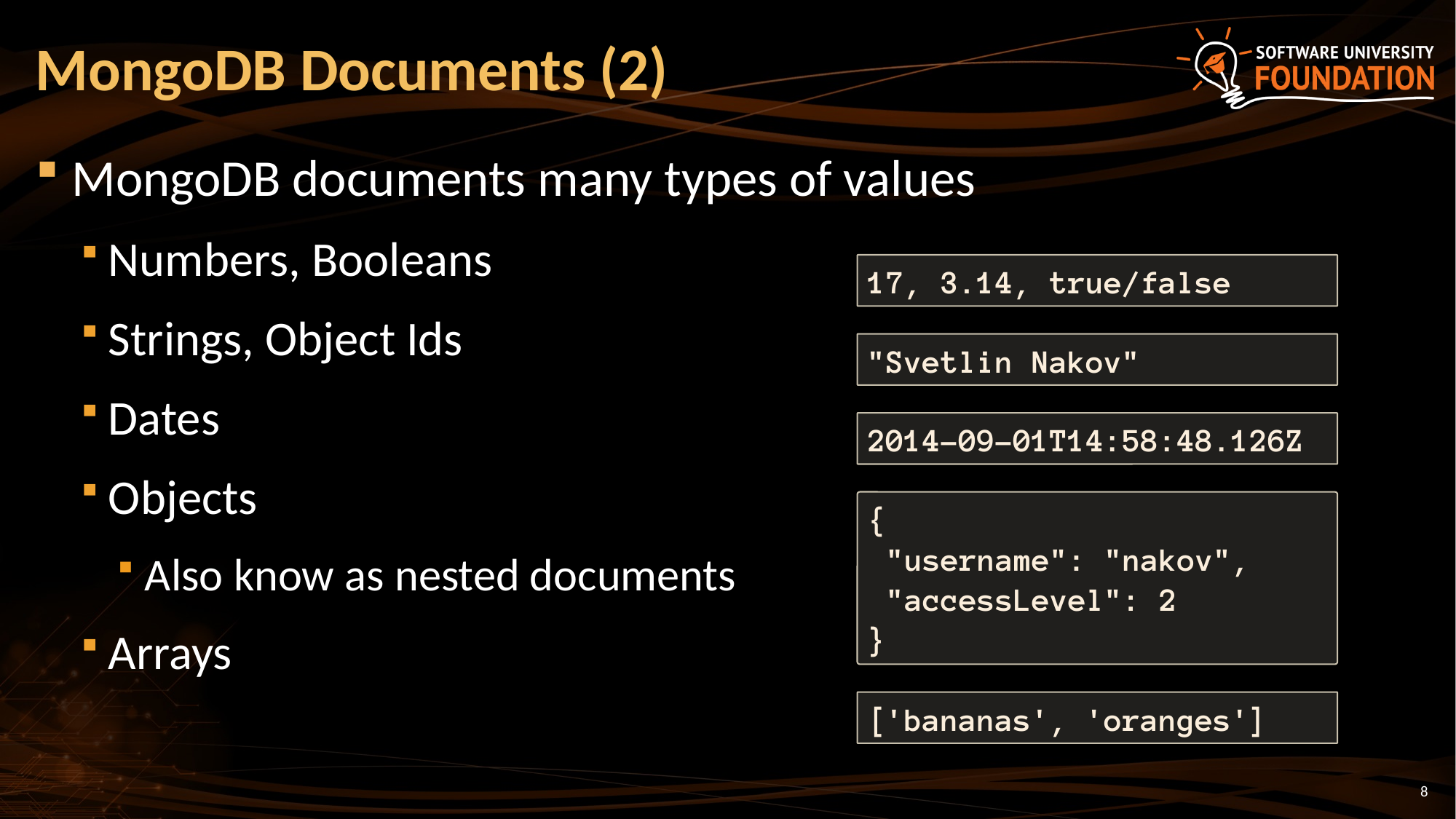

# MongoDB Documents (2)
MongoDB documents many types of values
Numbers, Booleans
Strings, Object Ids
Dates
Objects
Also know as nested documents
Arrays
17, 3.14, true/false
"Svetlin Nakov"
2014-09-01T14:58:48.126Z
{
 "username": "nakov",
 "accessLevel": 2
}
['bananas', 'oranges']
8